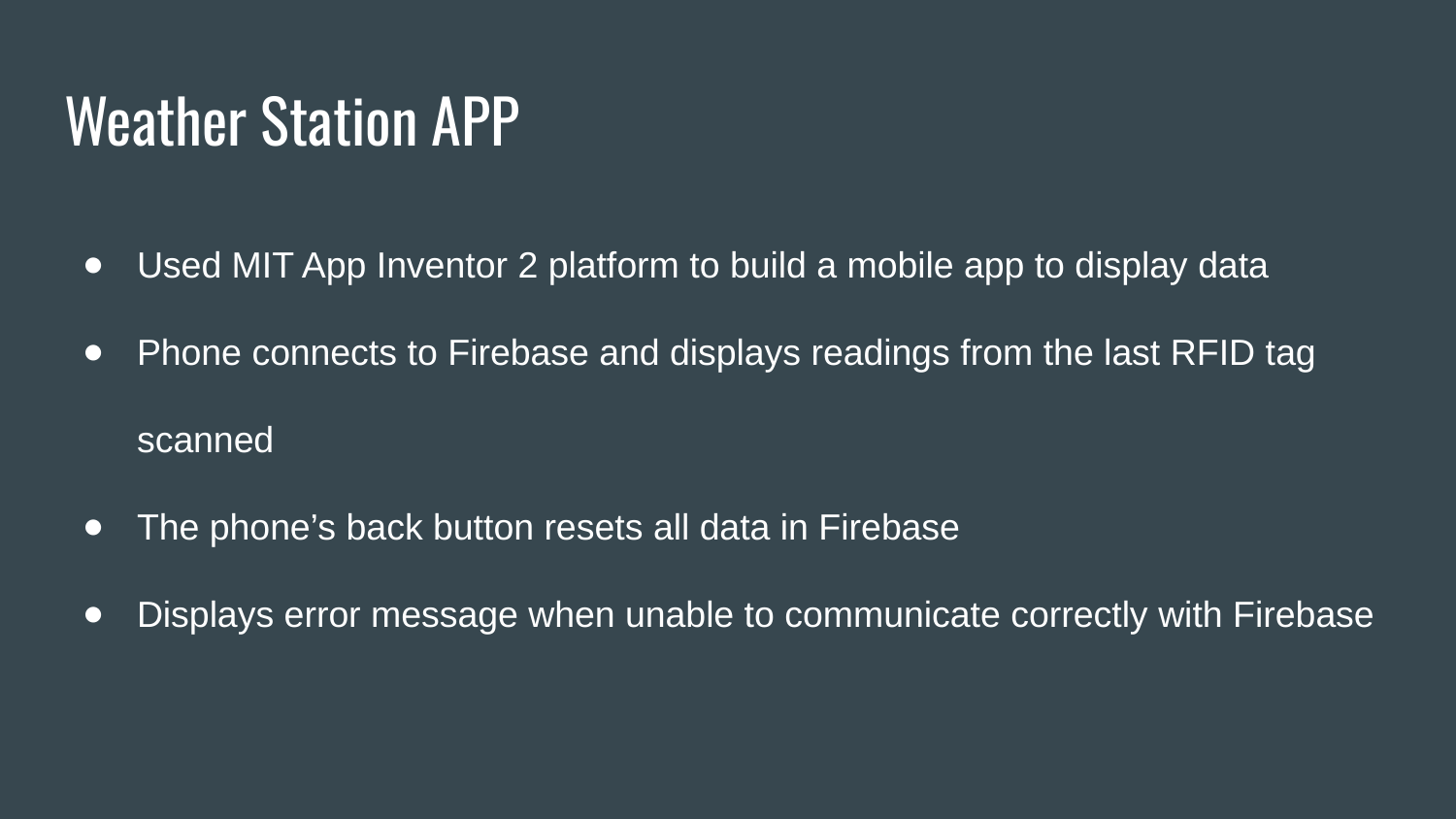

# Weather Station APP
Used MIT App Inventor 2 platform to build a mobile app to display data
Phone connects to Firebase and displays readings from the last RFID tag scanned
The phone’s back button resets all data in Firebase
Displays error message when unable to communicate correctly with Firebase